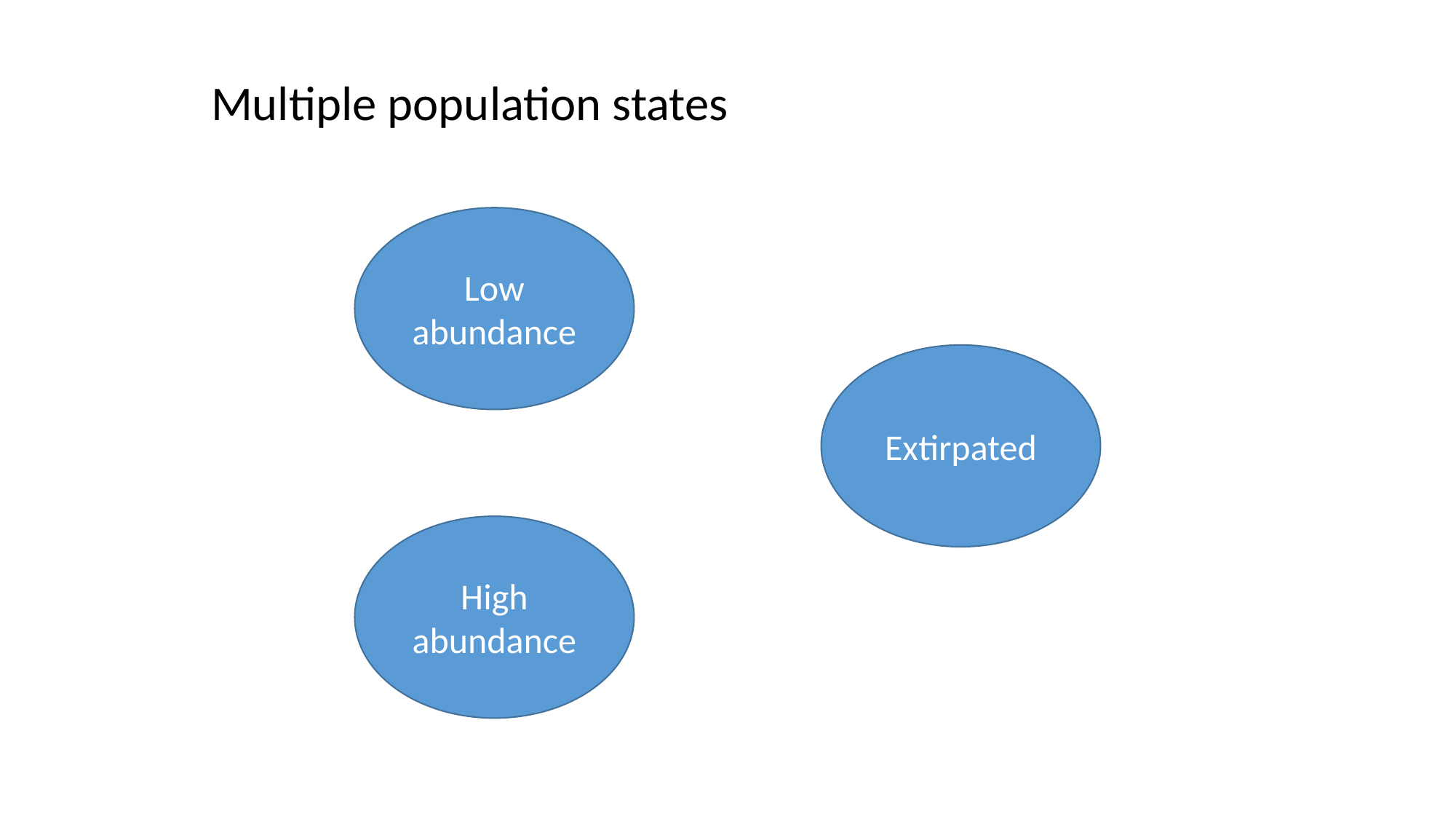

# Multiple population states
Low abundance
Extirpated
High abundance